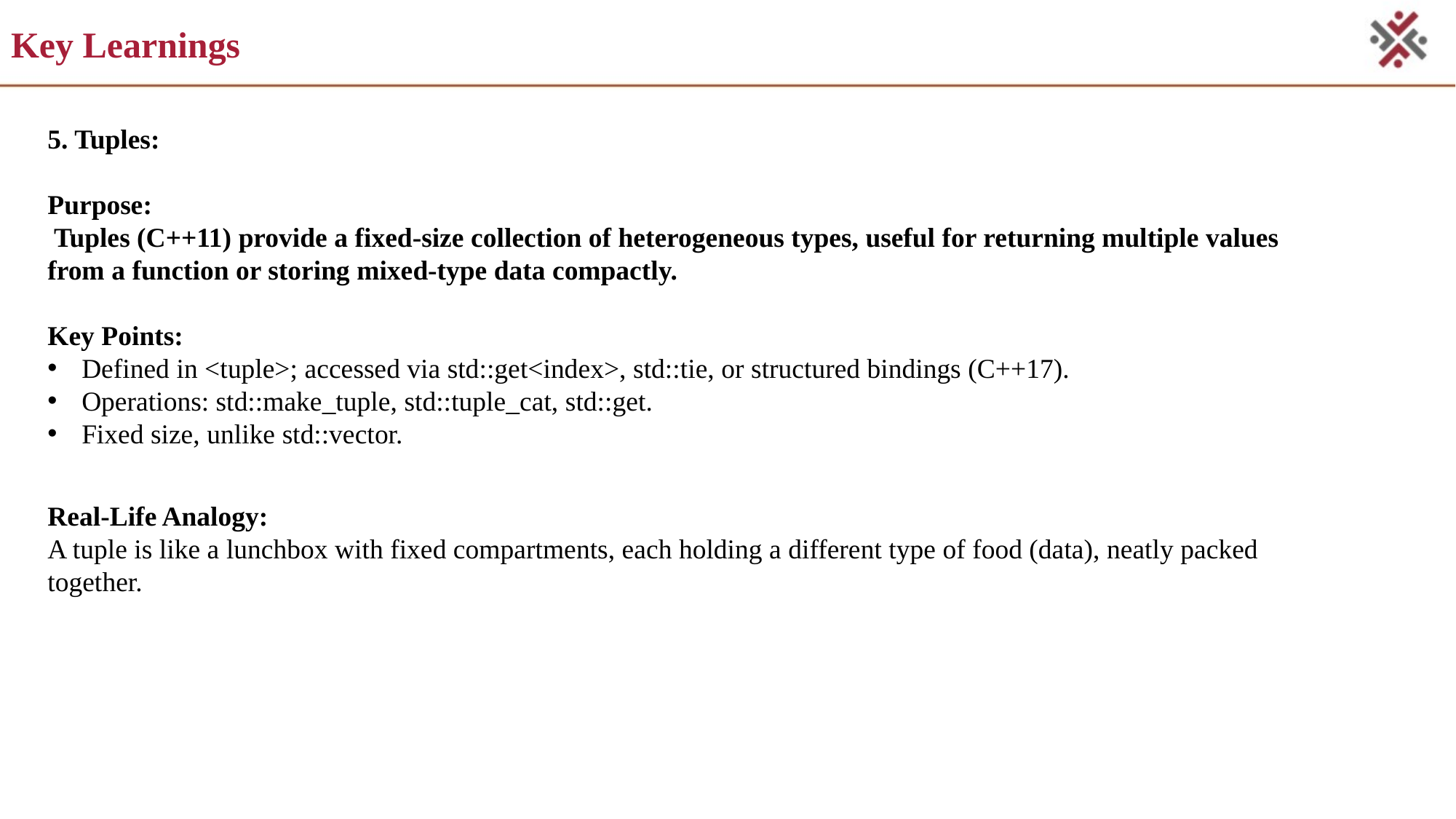

# Key Learnings
5. Tuples:

Purpose:
 Tuples (C++11) provide a fixed-size collection of heterogeneous types, useful for returning multiple values from a function or storing mixed-type data compactly.

Key Points:
Defined in <tuple>; accessed via std::get<index>, std::tie, or structured bindings (C++17).
Operations: std::make_tuple, std::tuple_cat, std::get.
Fixed size, unlike std::vector.

Real-Life Analogy:
A tuple is like a lunchbox with fixed compartments, each holding a different type of food (data), neatly packed together.